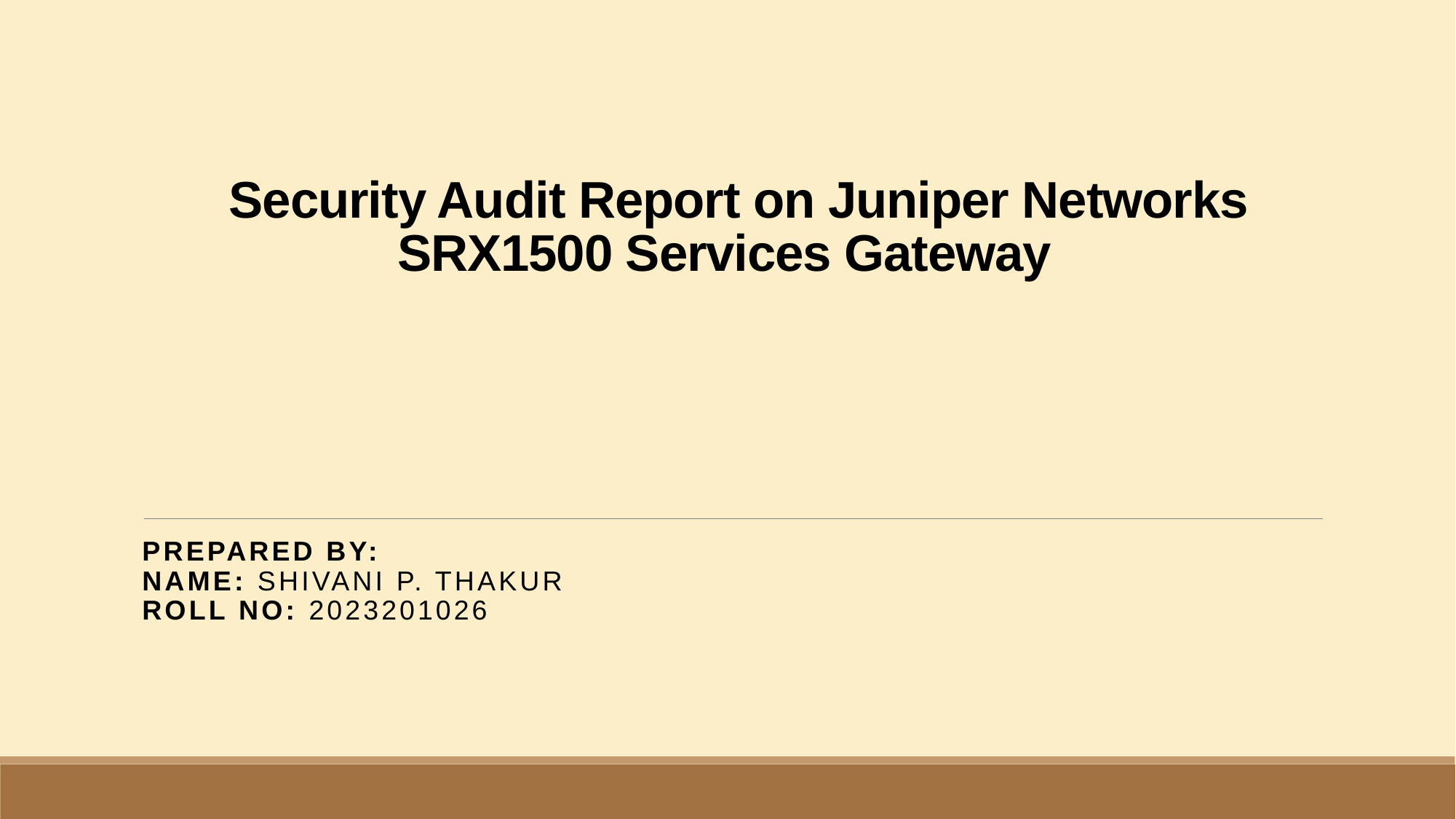

# Security Audit Report on Juniper Networks SRX1500 Services Gateway
Prepared By:
Name: Shivani P. Thakur
Roll No: 2023201026